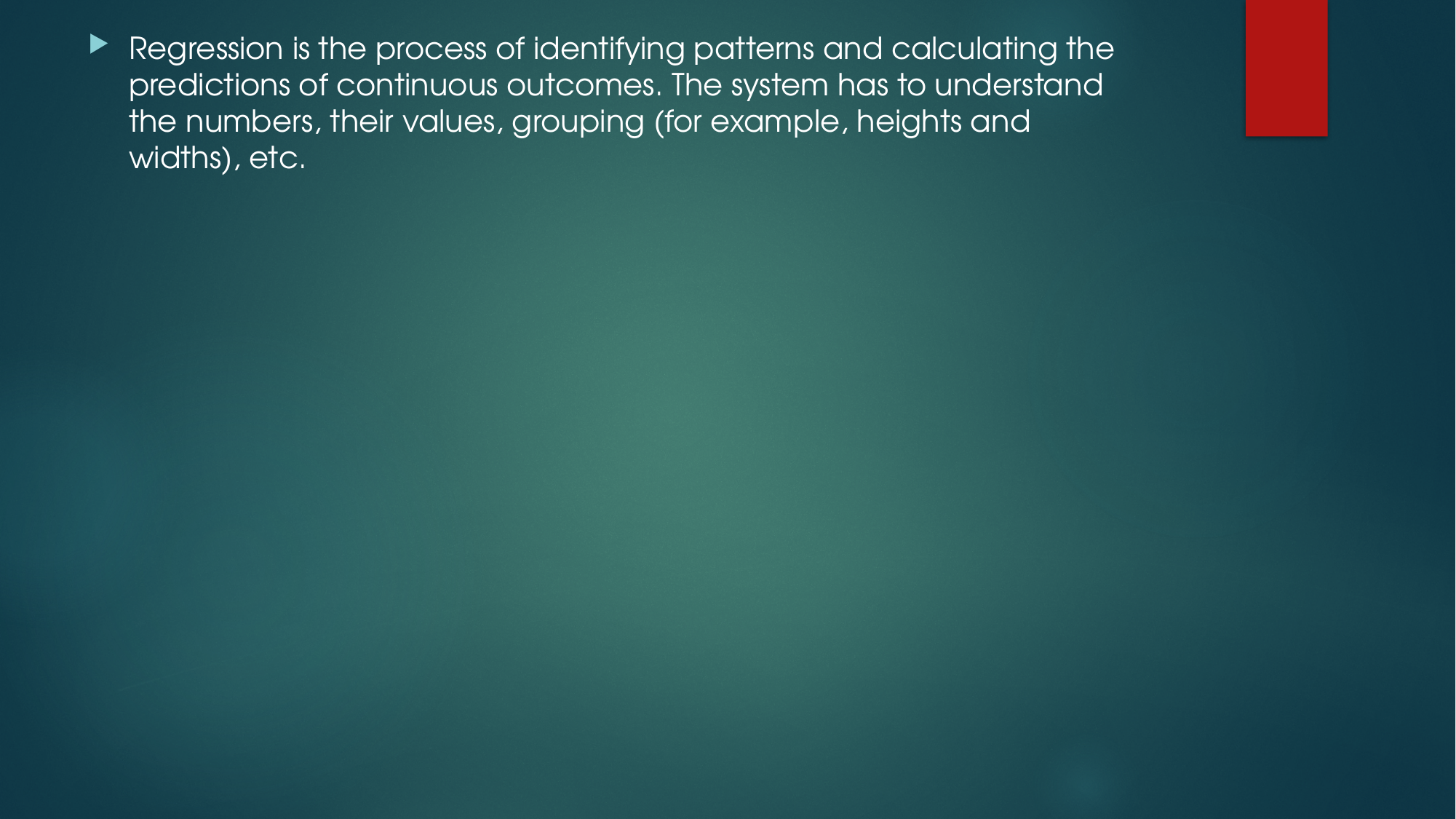

Regression is the process of identifying patterns and calculating the predictions of continuous outcomes. The system has to understand the numbers, their values, grouping (for example, heights and widths), etc.

#